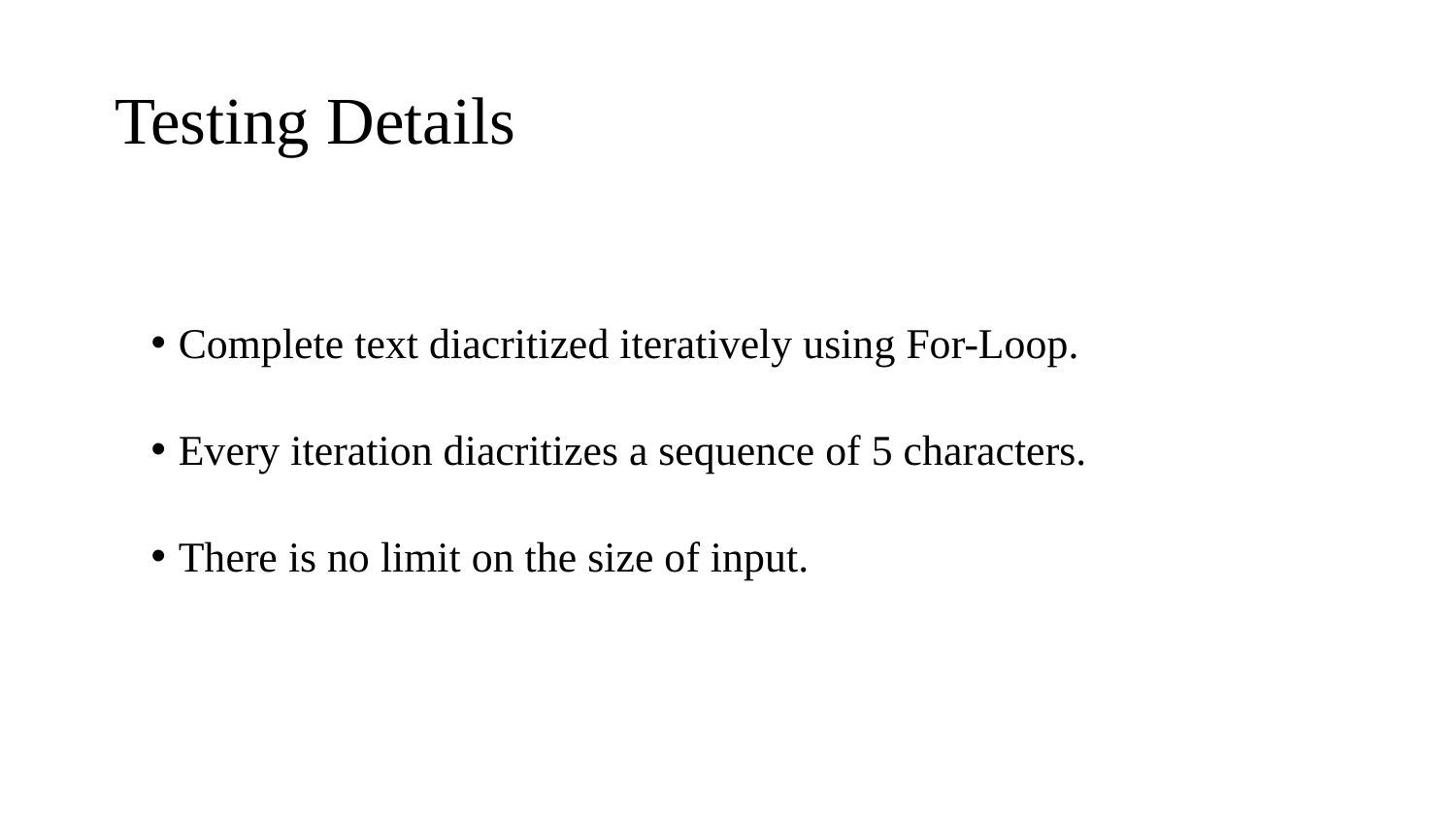

# Testing Details

Complete text diacritized iteratively using For-Loop.

Every iteration diacritizes a sequence of 5 characters.

There is no limit on the size of input.